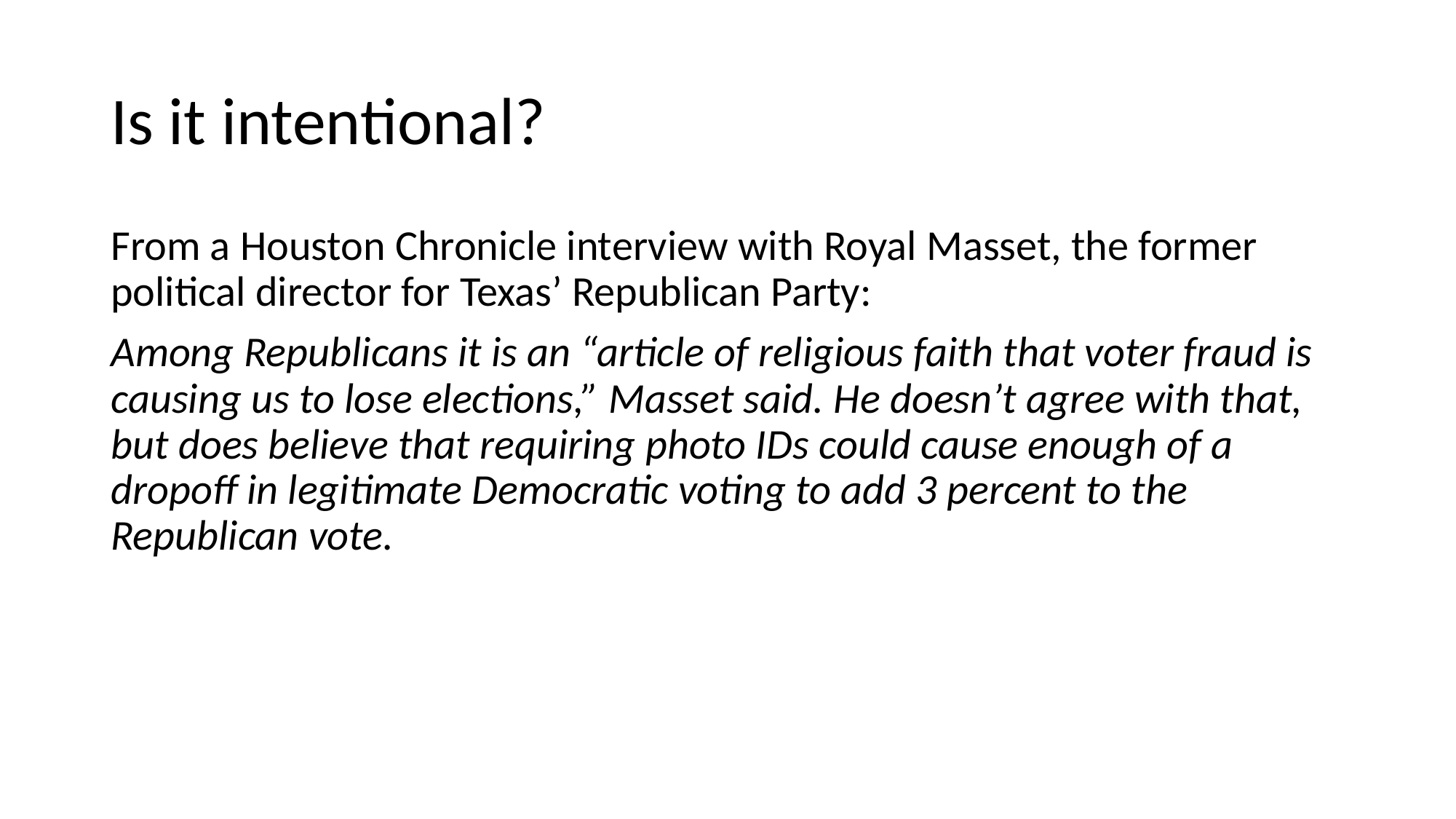

# Is it intentional?
From a Houston Chronicle interview with Royal Masset, the former political director for Texas’ Republican Party:
Among Republicans it is an “article of religious faith that voter fraud is causing us to lose elections,” Masset said. He doesn’t agree with that, but does believe that requiring photo IDs could cause enough of a dropoff in legitimate Democratic voting to add 3 percent to the Republican vote.